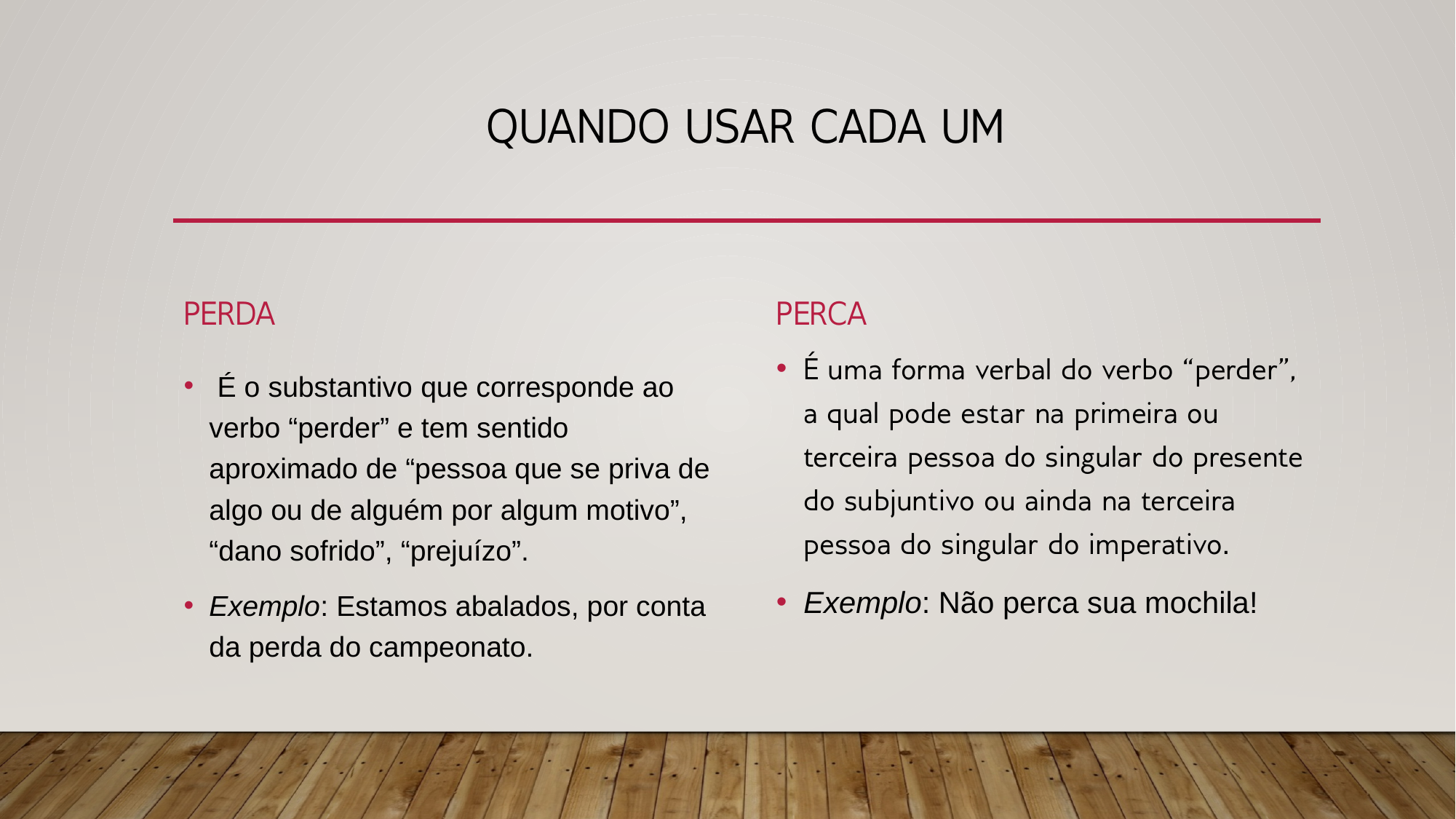

# Quando usar cada um
Perda
Perca
É uma forma verbal do verbo “perder”, a qual pode estar na primeira ou terceira pessoa do singular do presente do subjuntivo ou ainda na terceira pessoa do singular do imperativo.
Exemplo: Não perca sua mochila!
 É o substantivo que corresponde ao verbo “perder” e tem sentido aproximado de “pessoa que se priva de algo ou de alguém por algum motivo”, “dano sofrido”, “prejuízo”.
Exemplo: Estamos abalados, por conta da perda do campeonato.